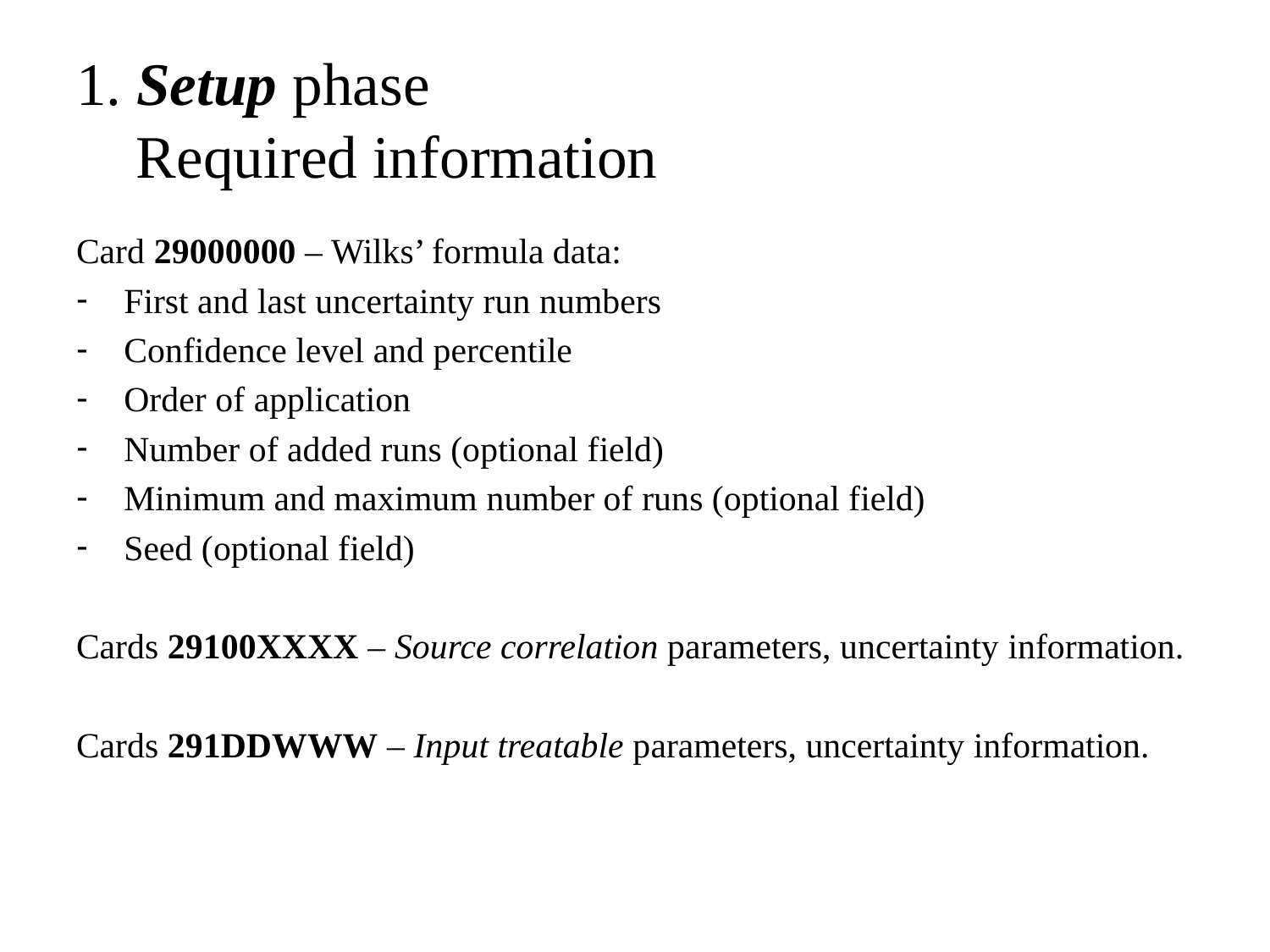

# 1. Setup phase Required information
Card 29000000 – Wilks’ formula data:
First and last uncertainty run numbers
Confidence level and percentile
Order of application
Number of added runs (optional field)
Minimum and maximum number of runs (optional field)
Seed (optional field)

Cards 29100XXXX – Source correlation parameters, uncertainty information.

Cards 291DDWWW – Input treatable parameters, uncertainty information.